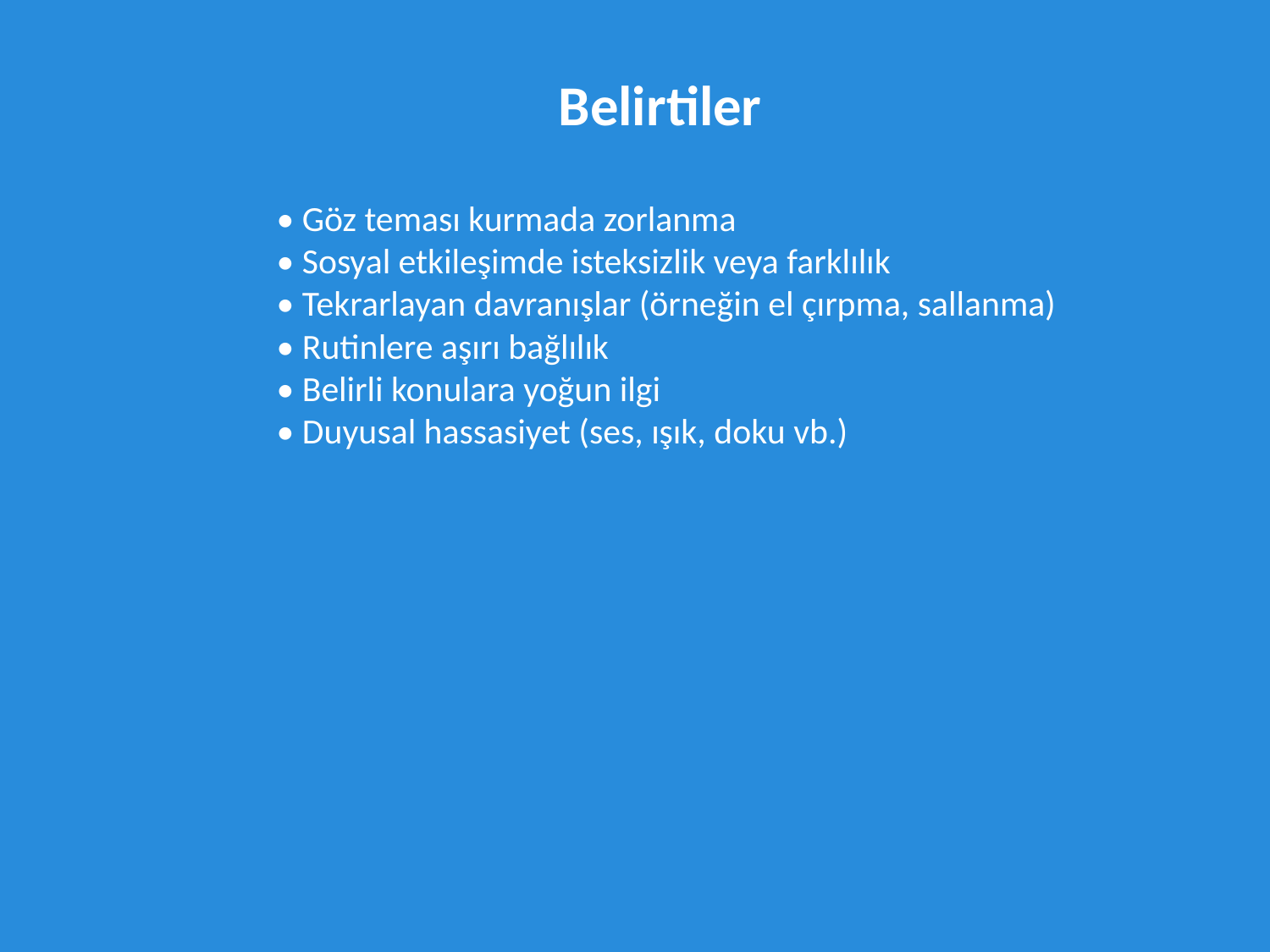

Belirtiler
• Göz teması kurmada zorlanma
• Sosyal etkileşimde isteksizlik veya farklılık
• Tekrarlayan davranışlar (örneğin el çırpma, sallanma)
• Rutinlere aşırı bağlılık
• Belirli konulara yoğun ilgi
• Duyusal hassasiyet (ses, ışık, doku vb.)